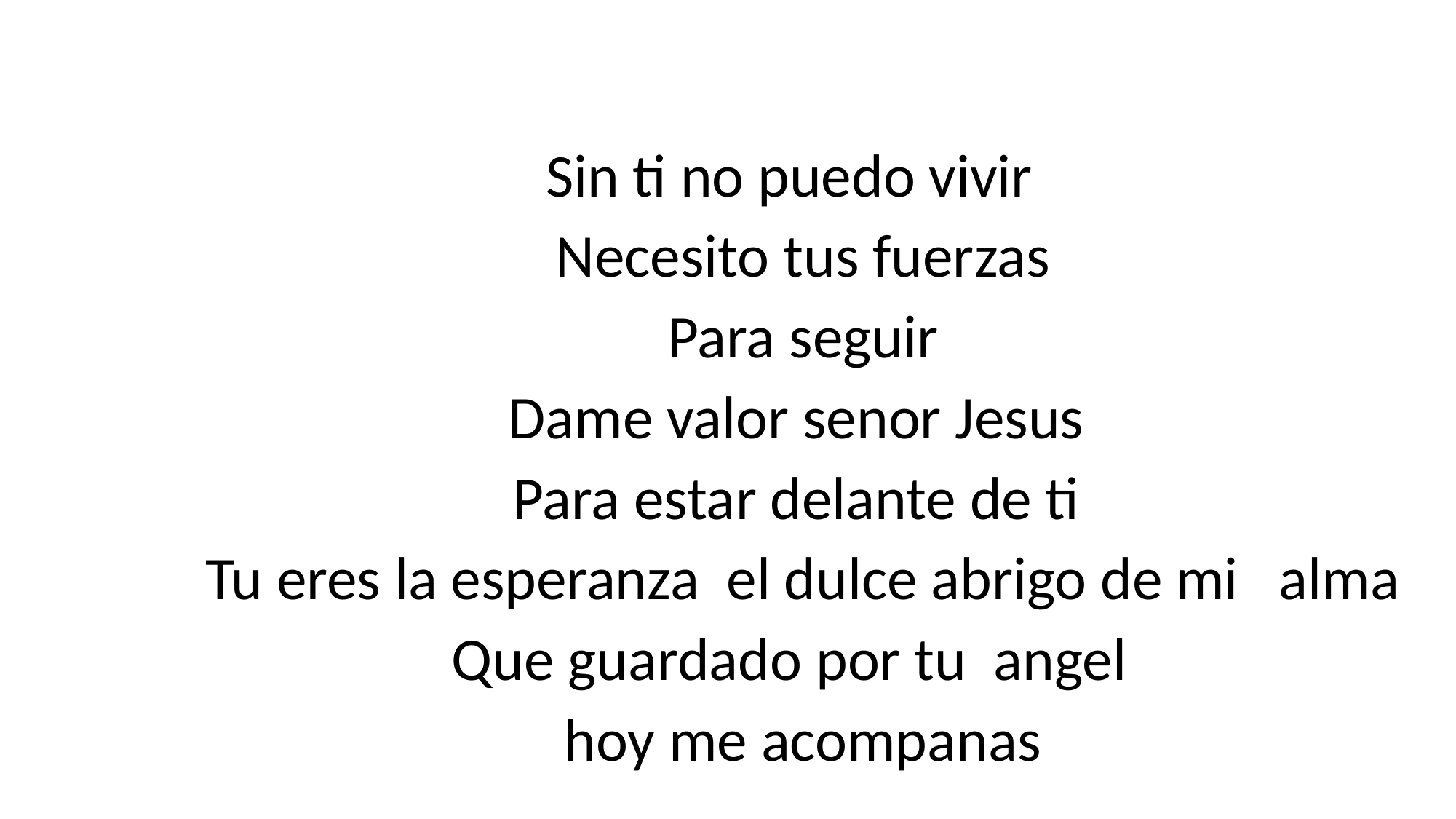

Sin ti no puedo vivir
Necesito tus fuerzas
Para seguir
Dame valor senor Jesus
Para estar delante de ti
Tu eres la esperanza  el dulce abrigo de mi   alma
Que guardado por tu  angel
hoy me acompanas